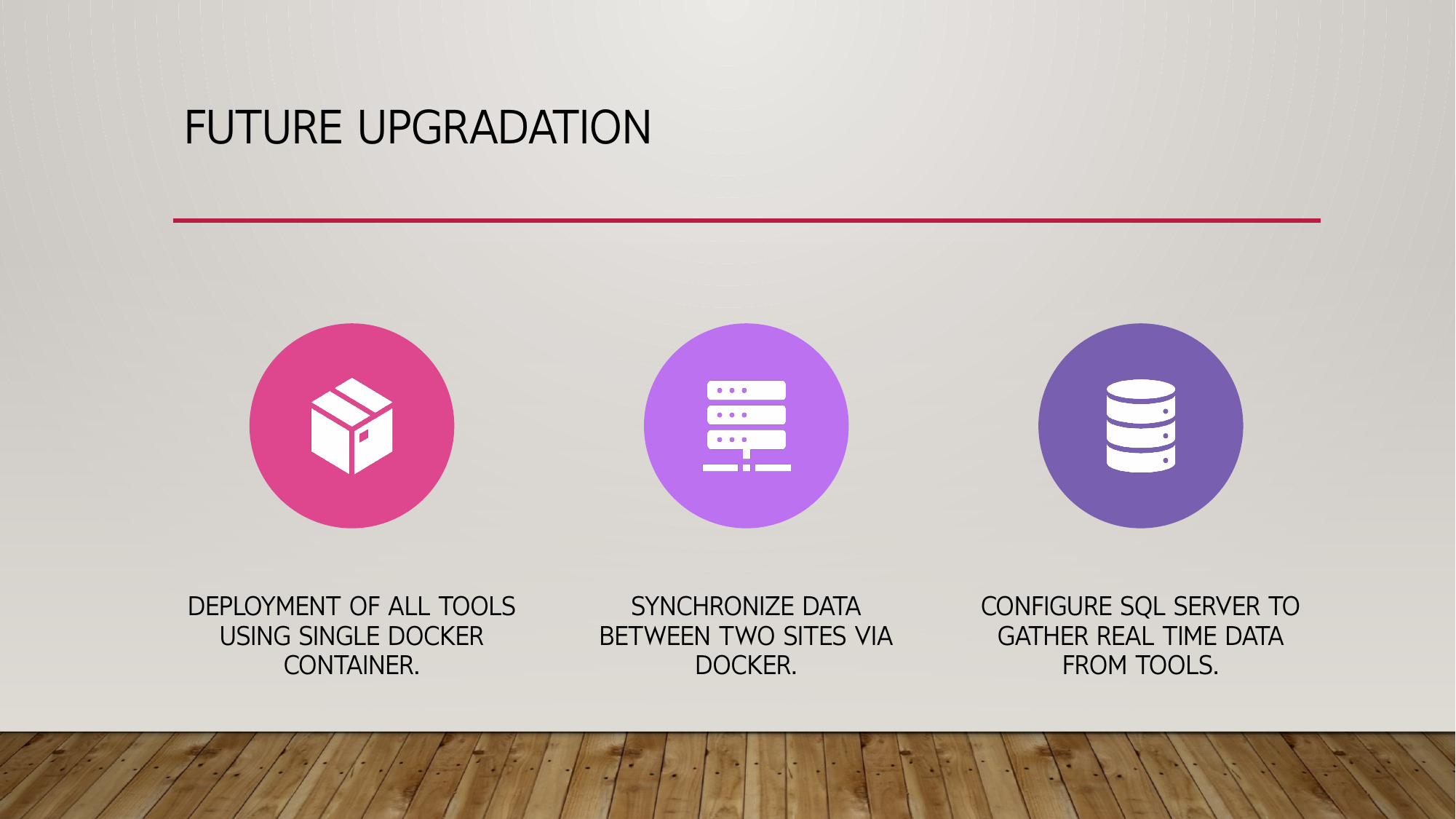

# Future Upgradation
Deployment of all tools using single Docker container.
Synchronize data between two sites via docker.
Configure SQL server to gather real time data from tools.